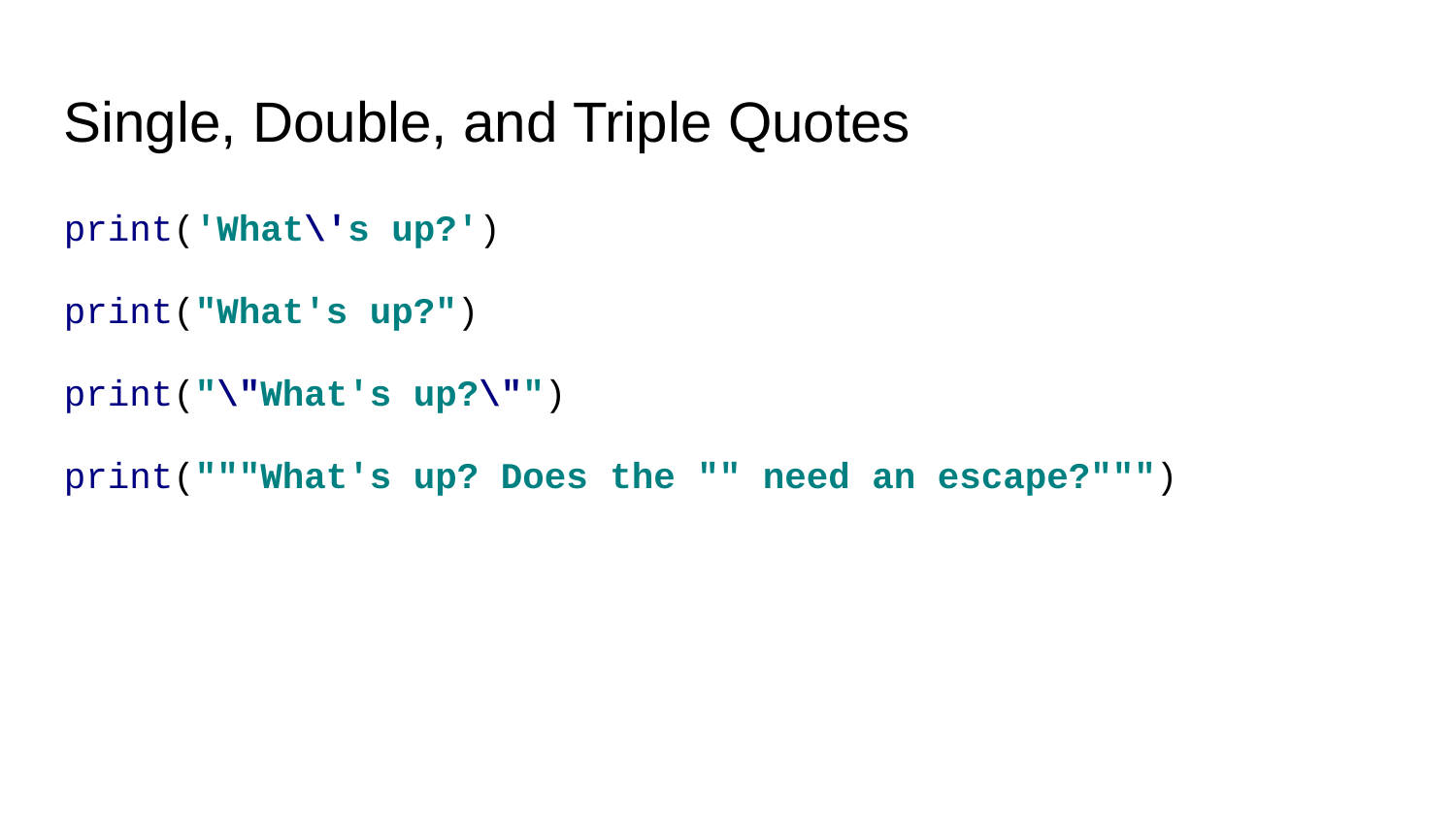

Single, Double, and Triple Quotes
print('What\'s up?')
print("What's up?")
print("\"What's up?\"")
print("""What's up? Does the "" need an escape?""")